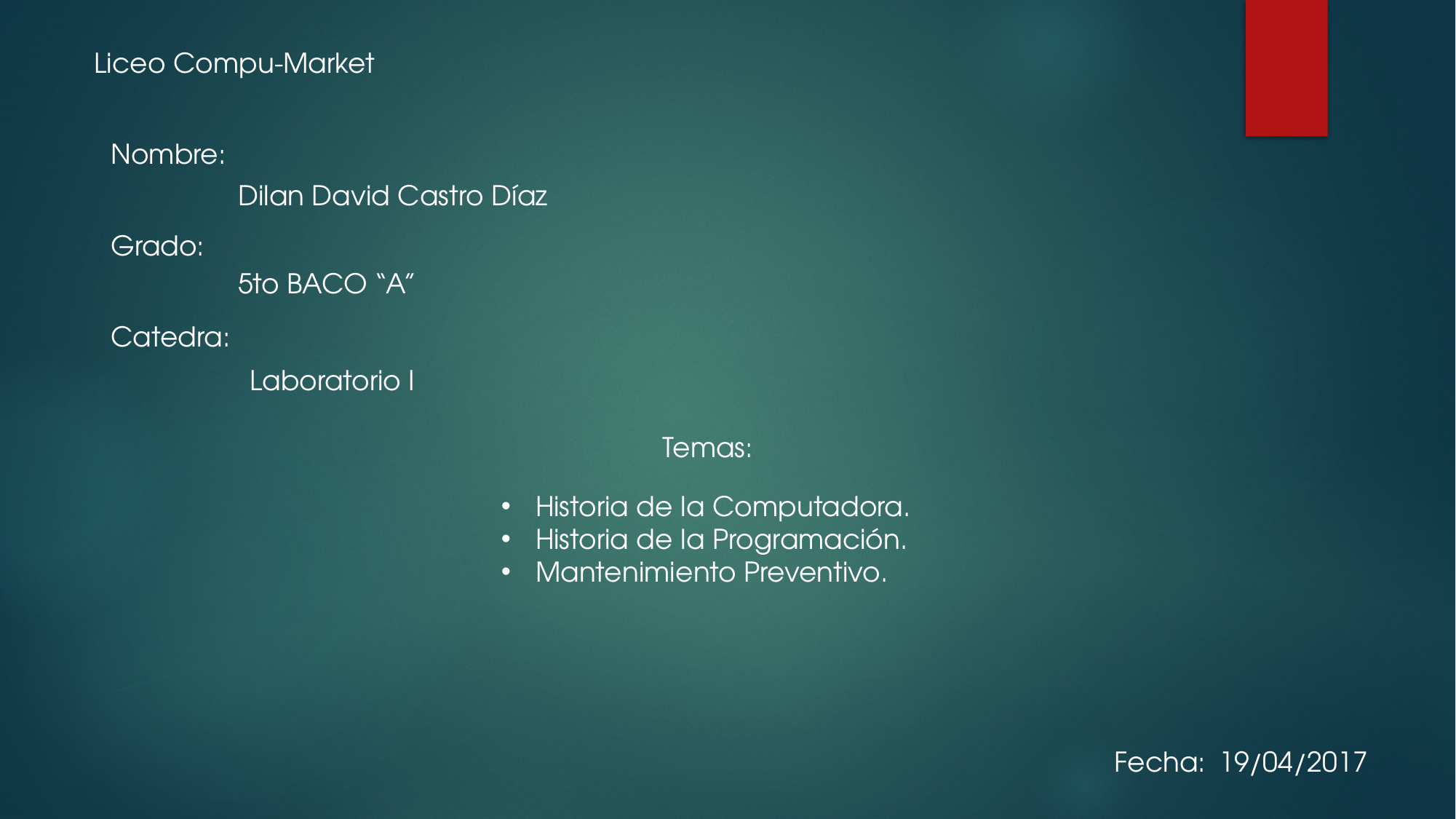

Liceo Compu-Market
Nombre:
Dilan David Castro Díaz
Grado:
5to BACO “A”
Catedra:
Laboratorio I
Temas:
Historia de la Computadora.
Historia de la Programación.
Mantenimiento Preventivo.
Fecha:
19/04/2017